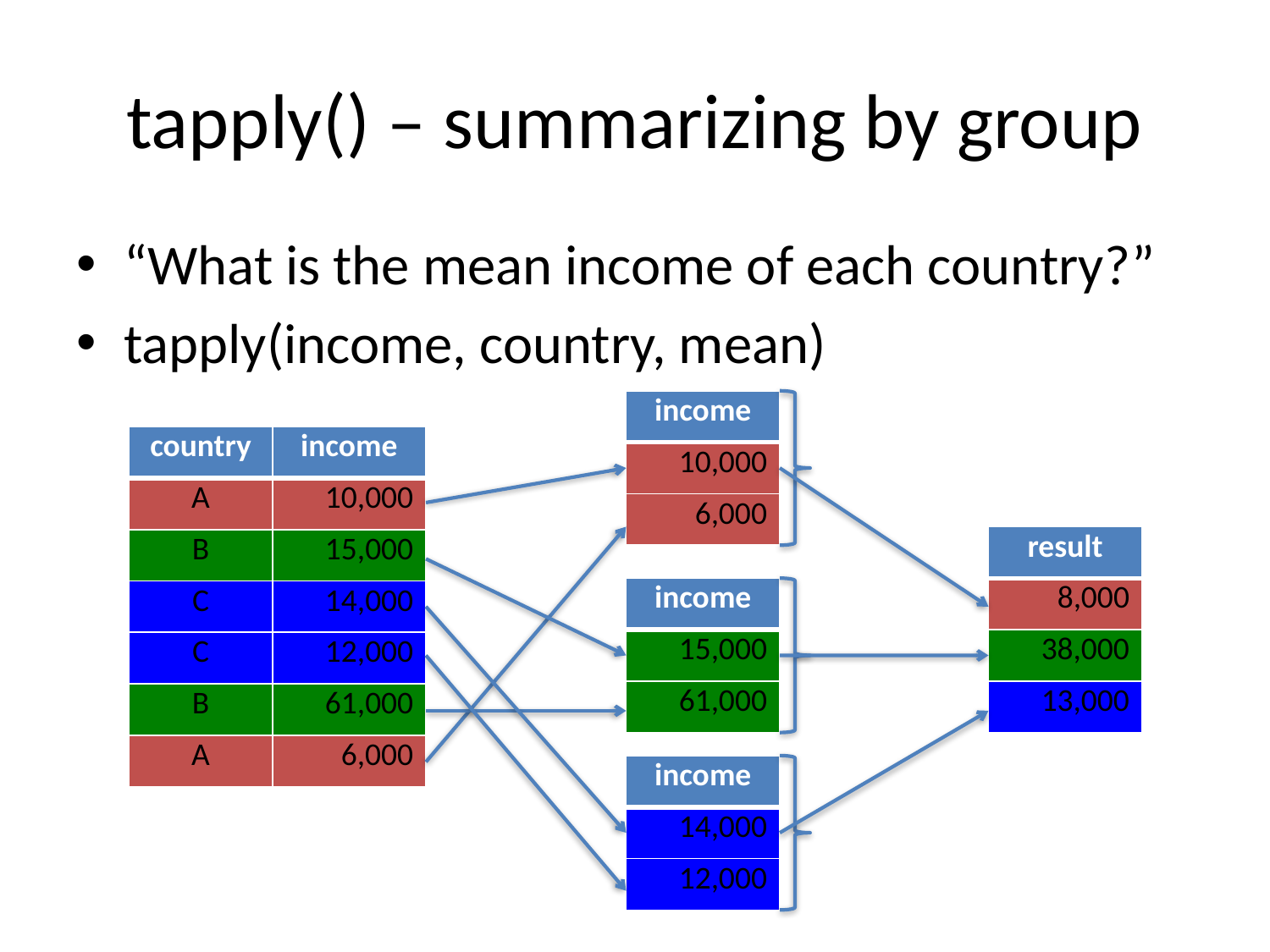

# tapply() – summarizing by group
“What is the mean income of each country?”
tapply(income, country, mean)
| income |
| --- |
| 10,000 |
| 6,000 |

| country | income |
| --- | --- |
| A | 10,000 |
| B | 15,000 |
| C | 14,000 |
| C | 12,000 |
| B | 61,000 |
| A | 6,000 |
| result |
| --- |
| 8,000 |
| 38,000 |
| 13,000 |
| income |
| --- |
| 15,000 |
| 61,000 |

| income |
| --- |
| 14,000 |
| 12,000 |